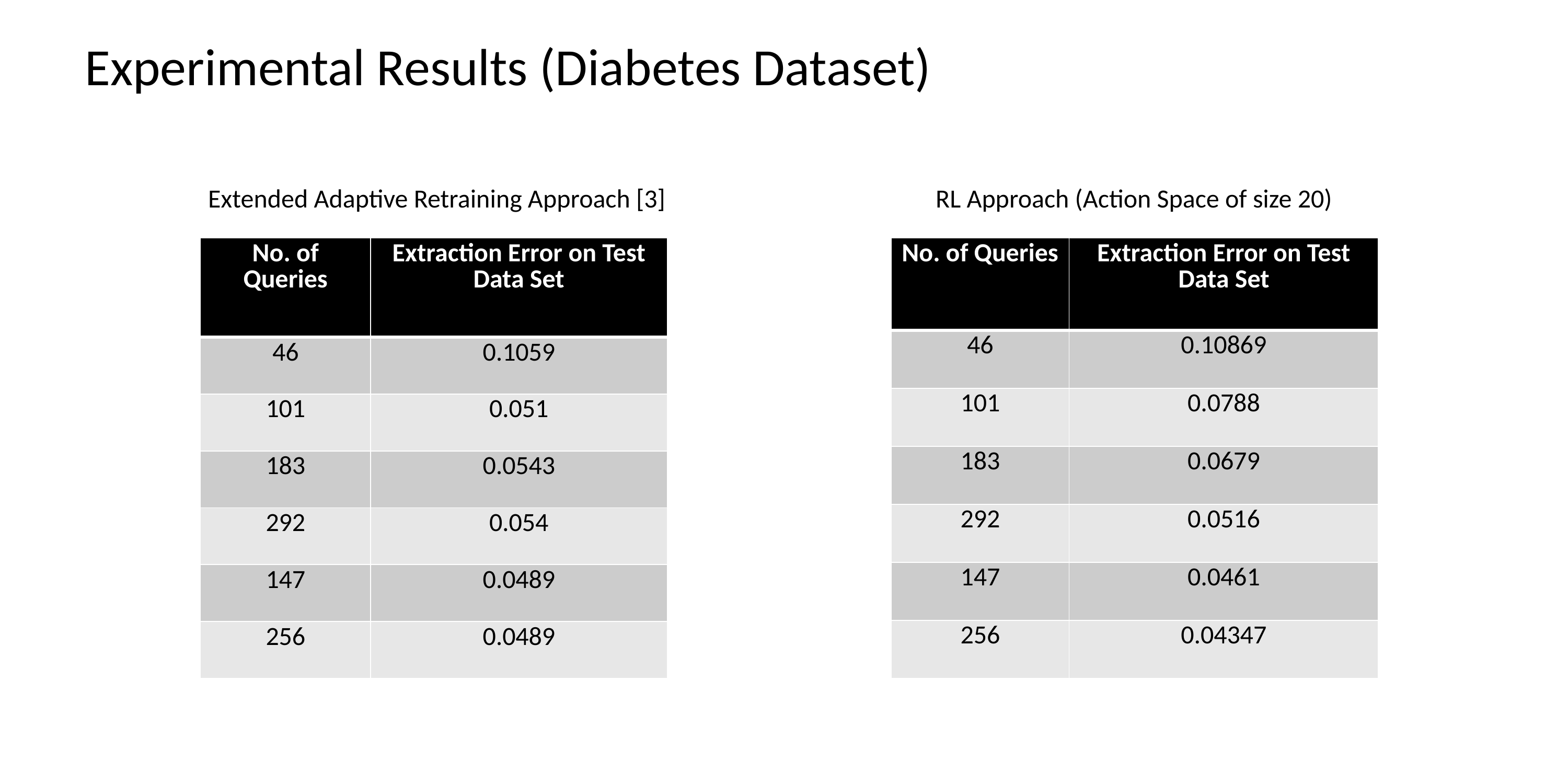

# Experimental Results (Diabetes Dataset)
Extended Adaptive Retraining Approach [3]
RL Approach (Action Space of size 20)
| No. of Queries | Extraction Error on Test Data Set |
| --- | --- |
| 46 | 0.1059 |
| 101 | 0.051 |
| 183 | 0.0543 |
| 292 | 0.054 |
| 147 | 0.0489 |
| 256 | 0.0489 |
| No. of Queries | Extraction Error on Test Data Set |
| --- | --- |
| 46 | 0.10869 |
| 101 | 0.0788 |
| 183 | 0.0679 |
| 292 | 0.0516 |
| 147 | 0.0461 |
| 256 | 0.04347 |